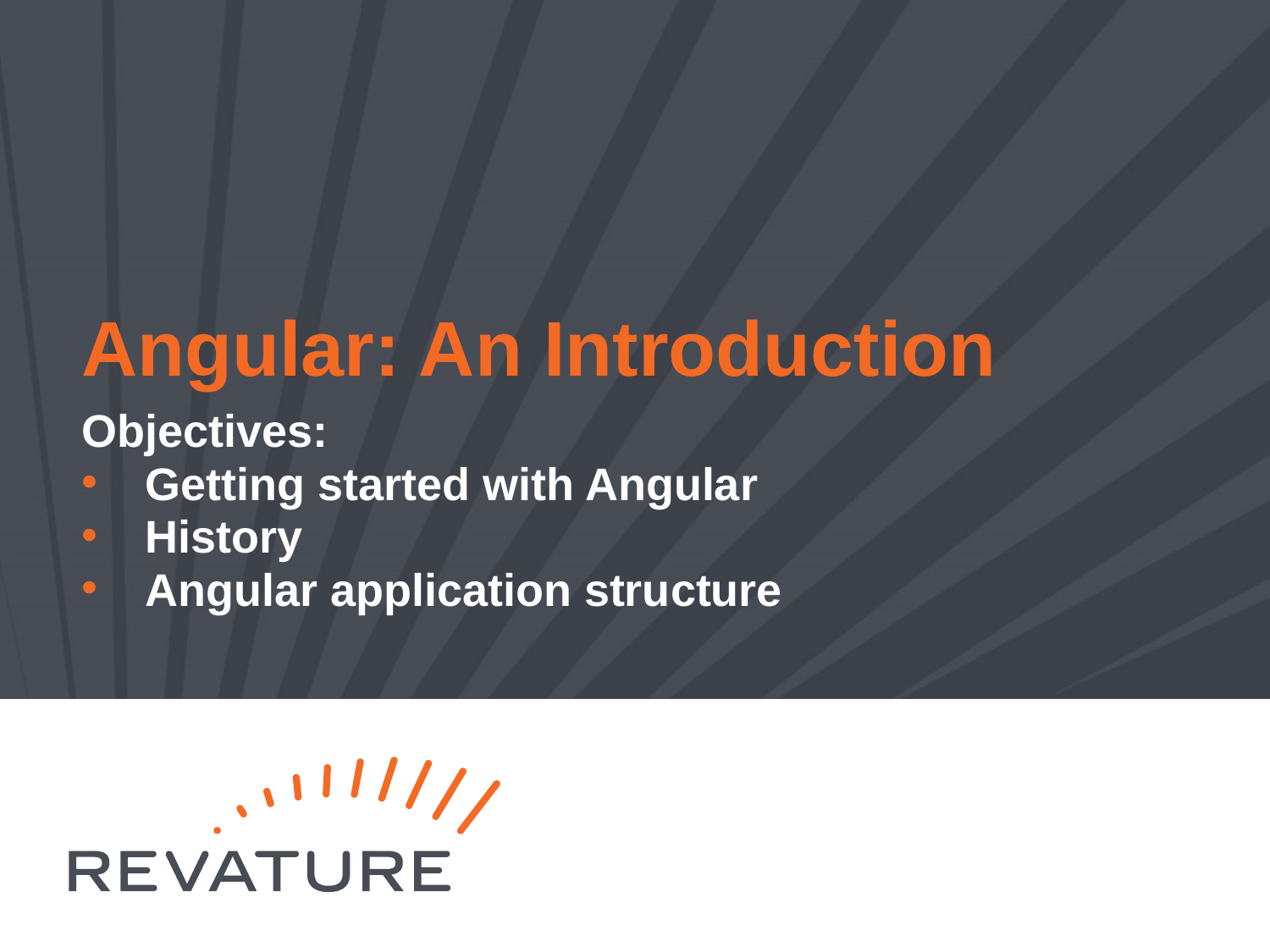

# Angular: An Introduction
Objectives:
Getting started with Angular
History
Angular application structure